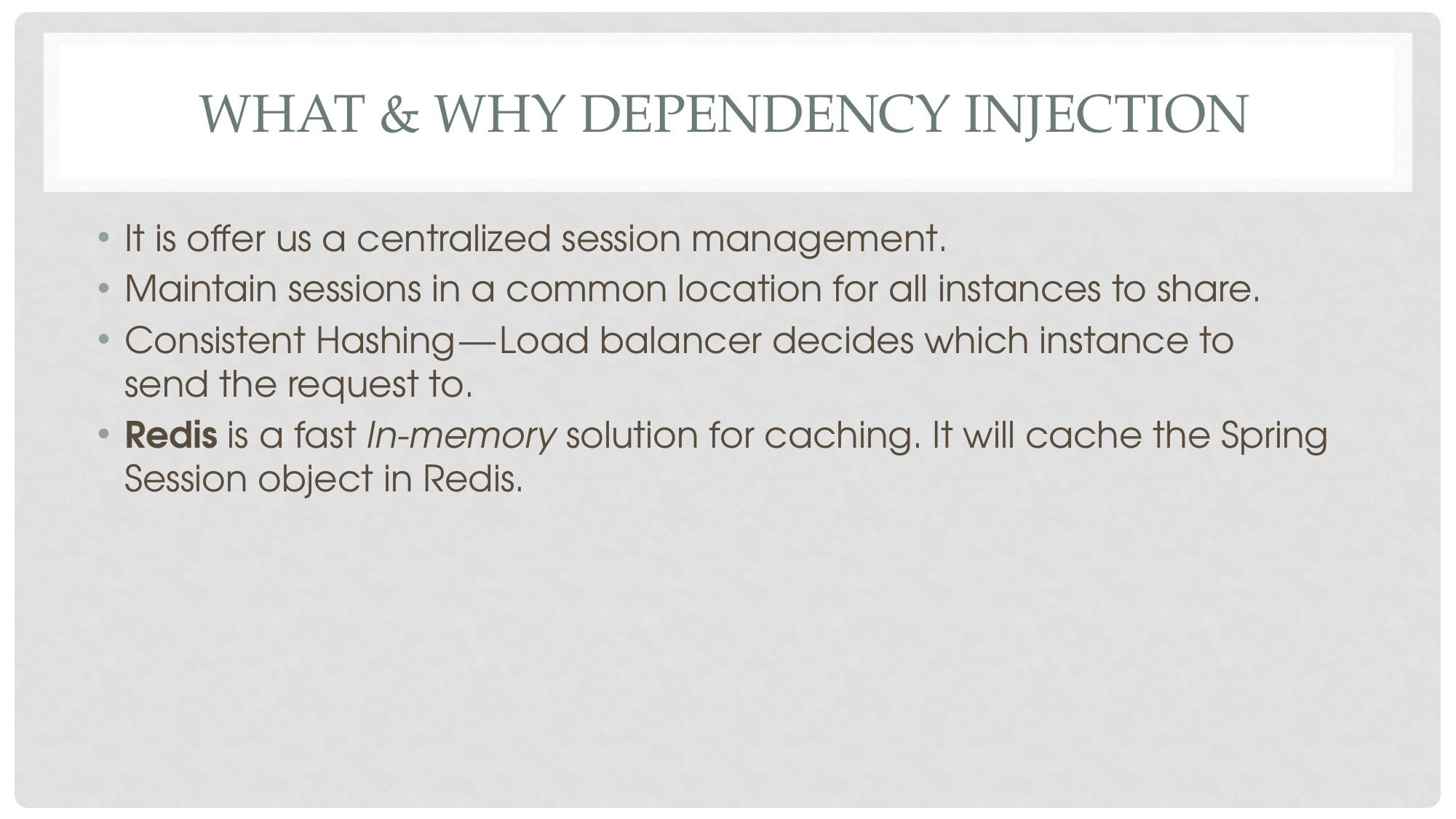

# What & Why Dependency injection
It is offer us a centralized session management.
Maintain sessions in a common location for all instances to share.
Consistent Hashing — Load balancer decides which instance to send the request to.
Redis is a fast In-memory solution for caching. It will cache the Spring Session object in Redis.